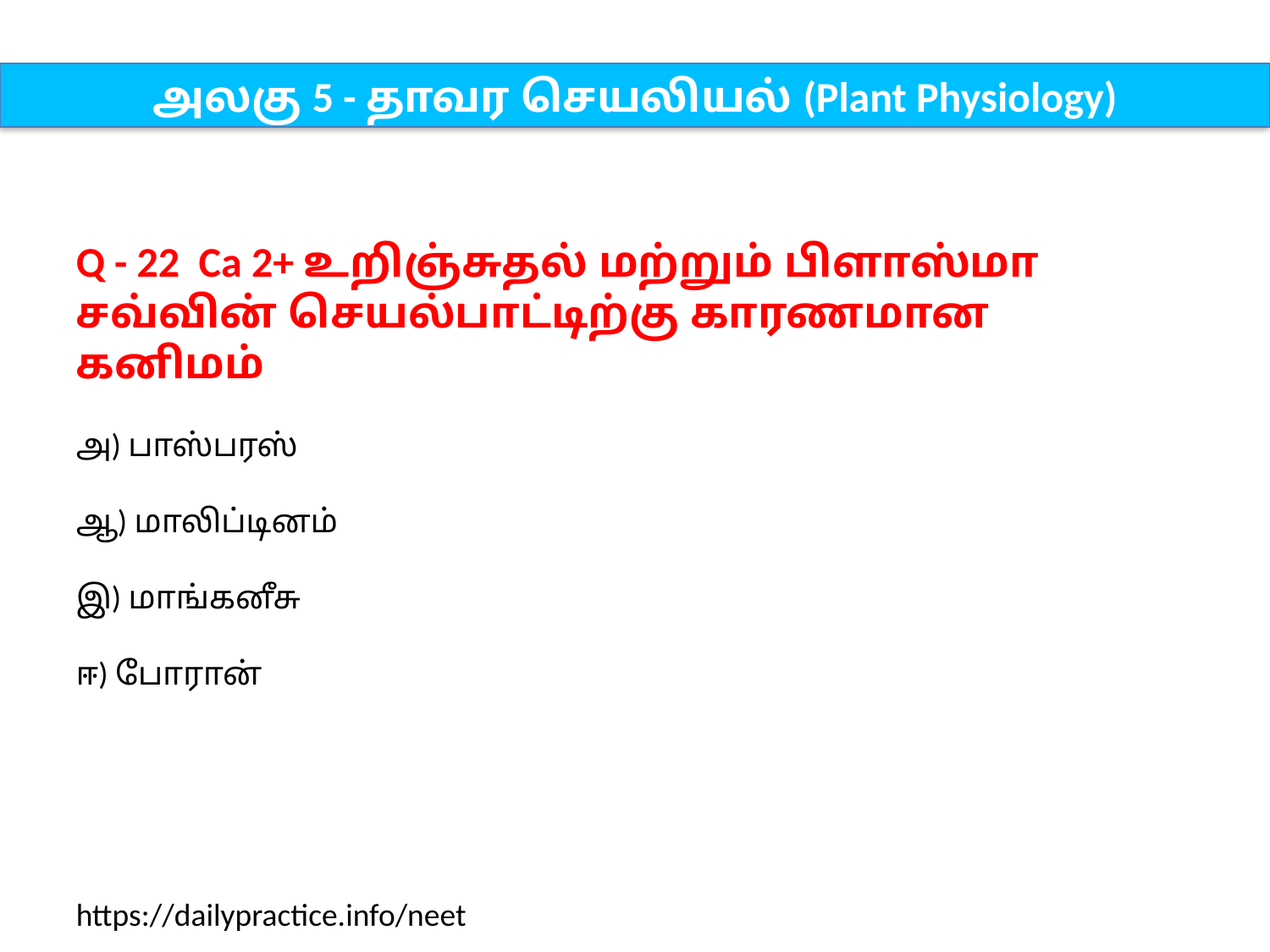

அலகு 5 - தாவர செயலியல் (Plant Physiology)

Q - 22  Ca 2+ உறிஞ்சுதல் மற்றும் பிளாஸ்மா சவ்வின் செயல்பாட்டிற்கு காரணமான கனிமம்

அ) பாஸ்பரஸ்

ஆ) மாலிப்டினம்

இ) மாங்கனீசு

ஈ) போரான்
https://dailypractice.info/neet